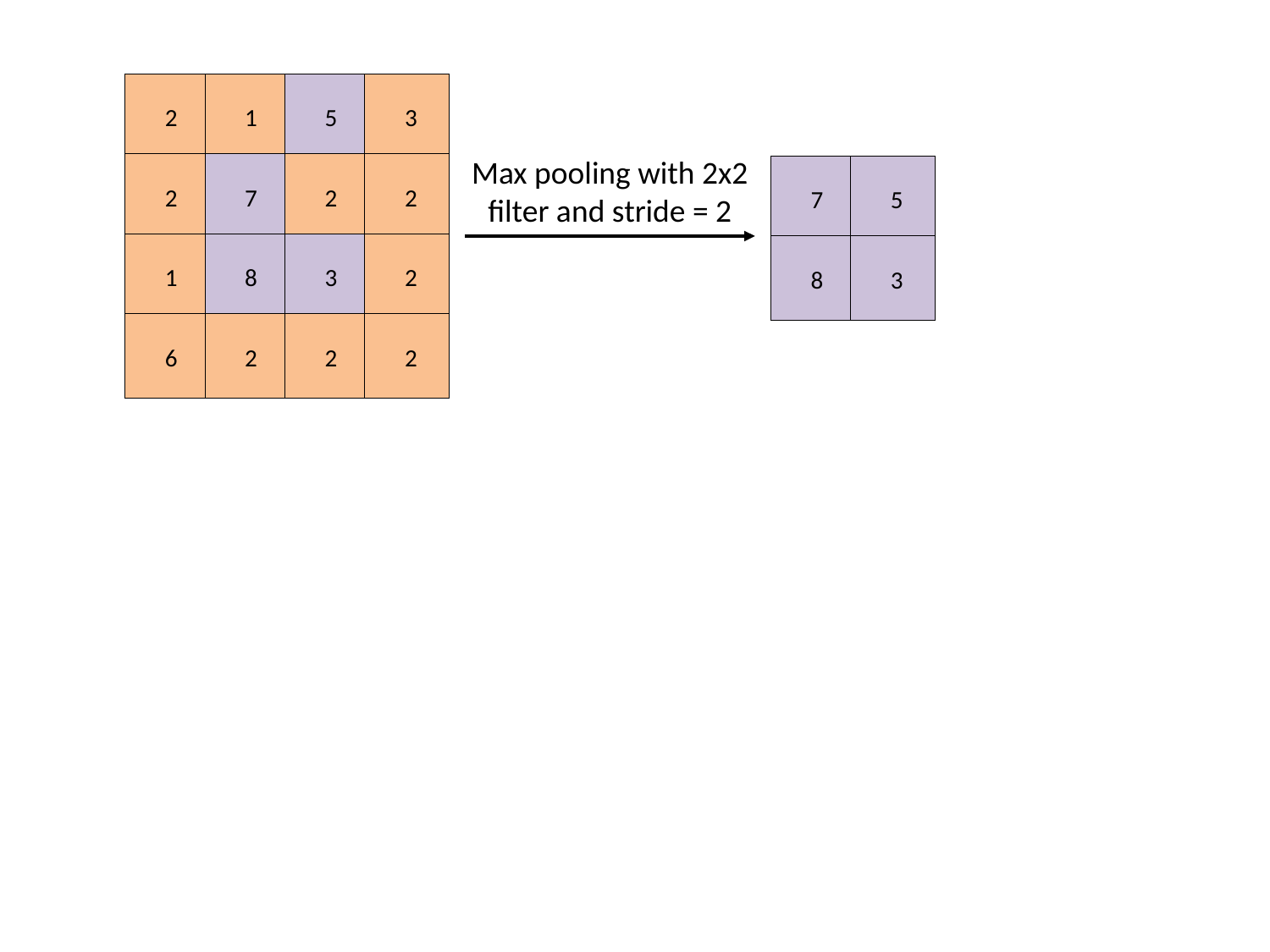

2
1
5
3
Max pooling with 2x2 filter and stride = 2
2
7
2
2
7
5
1
8
3
2
8
3
6
2
2
2